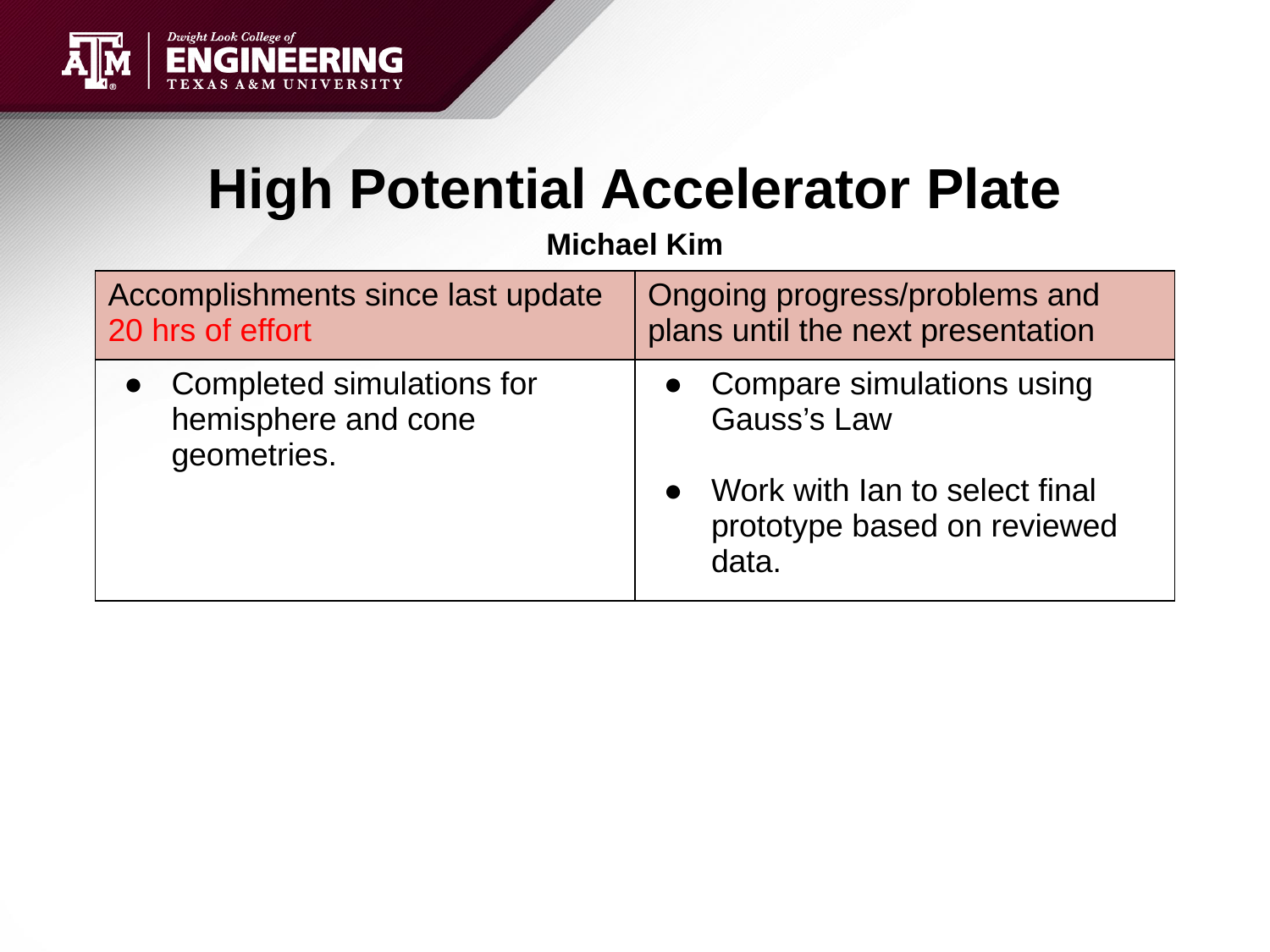

# High Potential Accelerator Plate
Michael Kim
| Accomplishments since last update 20 hrs of effort | Ongoing progress/problems and plans until the next presentation |
| --- | --- |
| Completed simulations for hemisphere and cone geometries. | Compare simulations using Gauss’s Law Work with Ian to select final prototype based on reviewed data. |